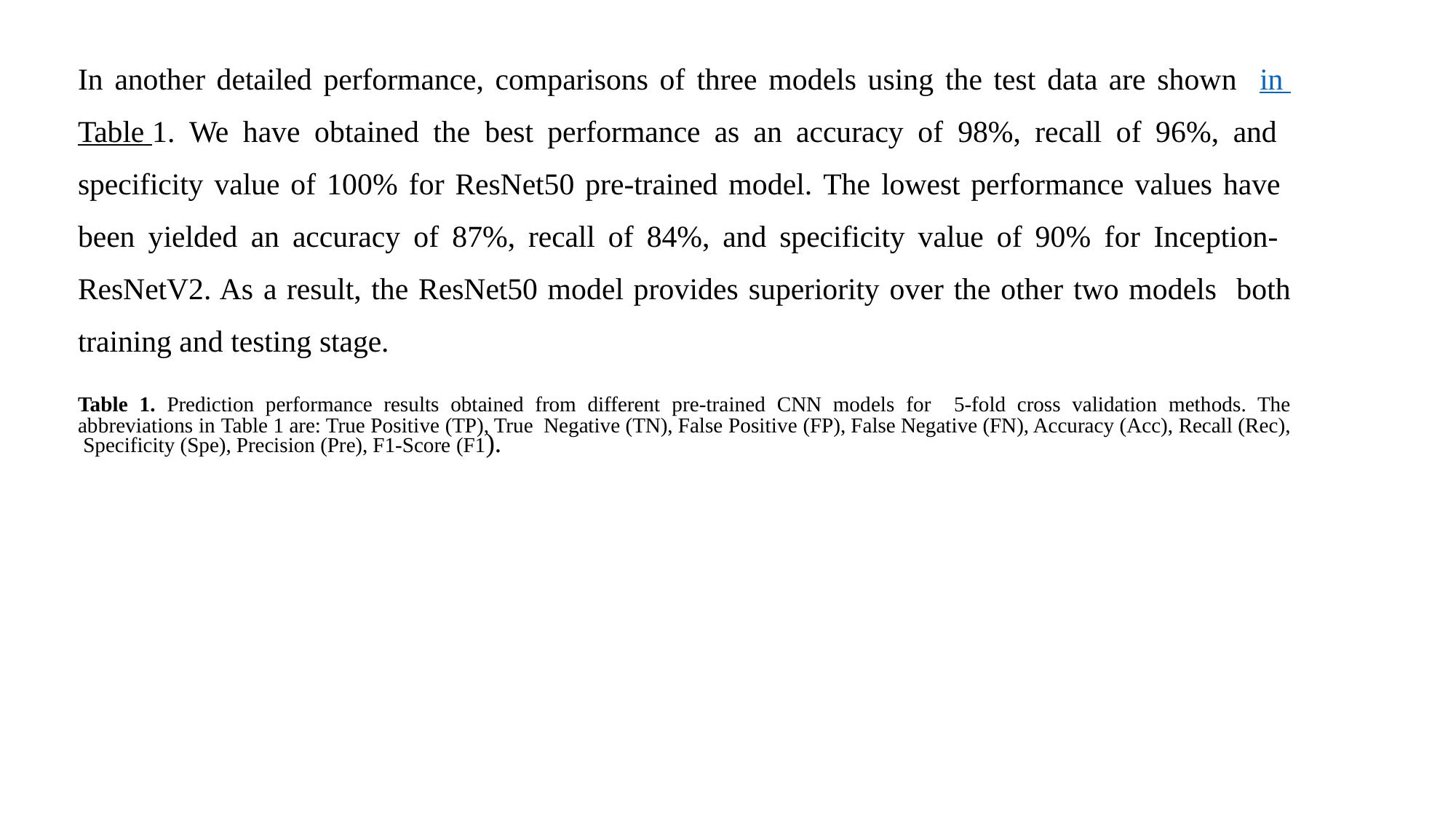

In another detailed performance, comparisons of three models using the test data are shown  in Table 1. We have obtained the best performance as an accuracy of 98%, recall of 96%, and  specificity value of 100% for ResNet50 pre-trained model. The lowest performance values have  been yielded an accuracy of 87%, recall of 84%, and specificity value of 90% for Inception-  ResNetV2. As a result, the ResNet50 model provides superiority over the other two models  both training and testing stage.

Table 1. Prediction performance results obtained from different pre-trained CNN models for  5-fold cross validation methods. The abbreviations in Table 1 are: True Positive (TP), True  Negative (TN), False Positive (FP), False Negative (FN), Accuracy (Acc), Recall (Rec),  Specificity (Spe), Precision (Pre), F1-Score (F1).